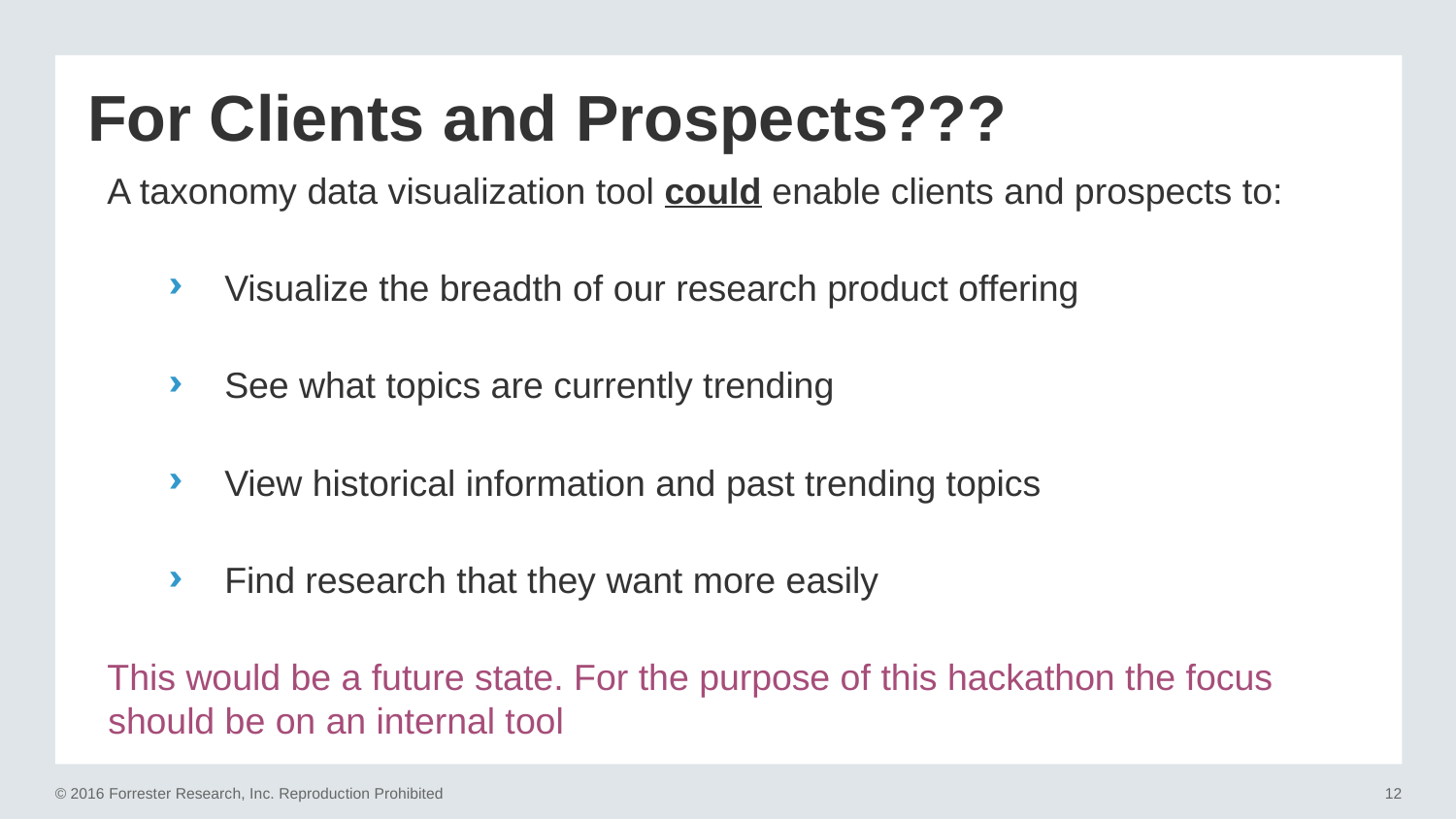

# For Clients and Prospects???
A taxonomy data visualization tool could enable clients and prospects to:
Visualize the breadth of our research product offering
See what topics are currently trending
View historical information and past trending topics
Find research that they want more easily
This would be a future state. For the purpose of this hackathon the focus should be on an internal tool